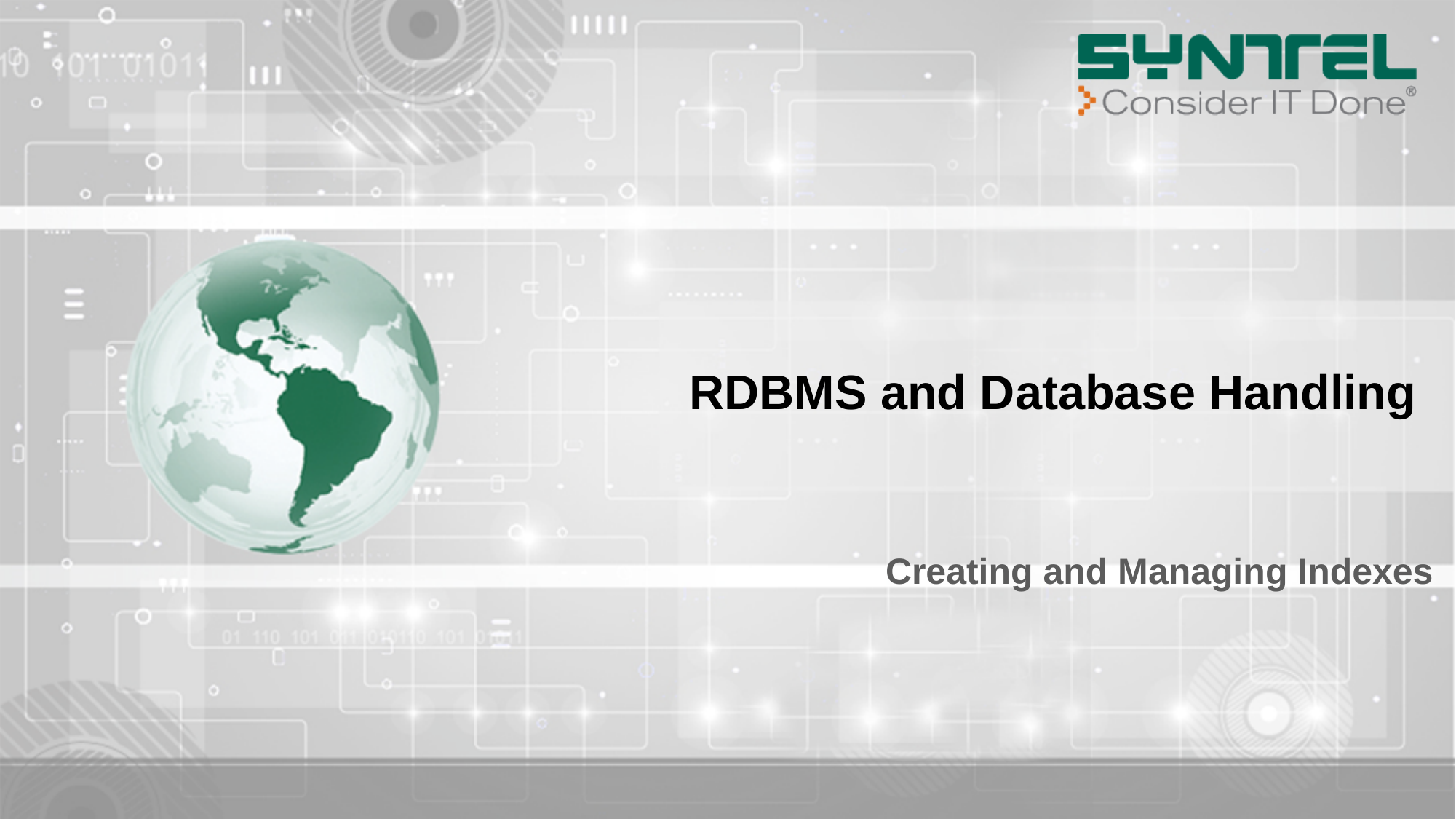

# RDBMS and Database Handling
Creating and Managing Indexes